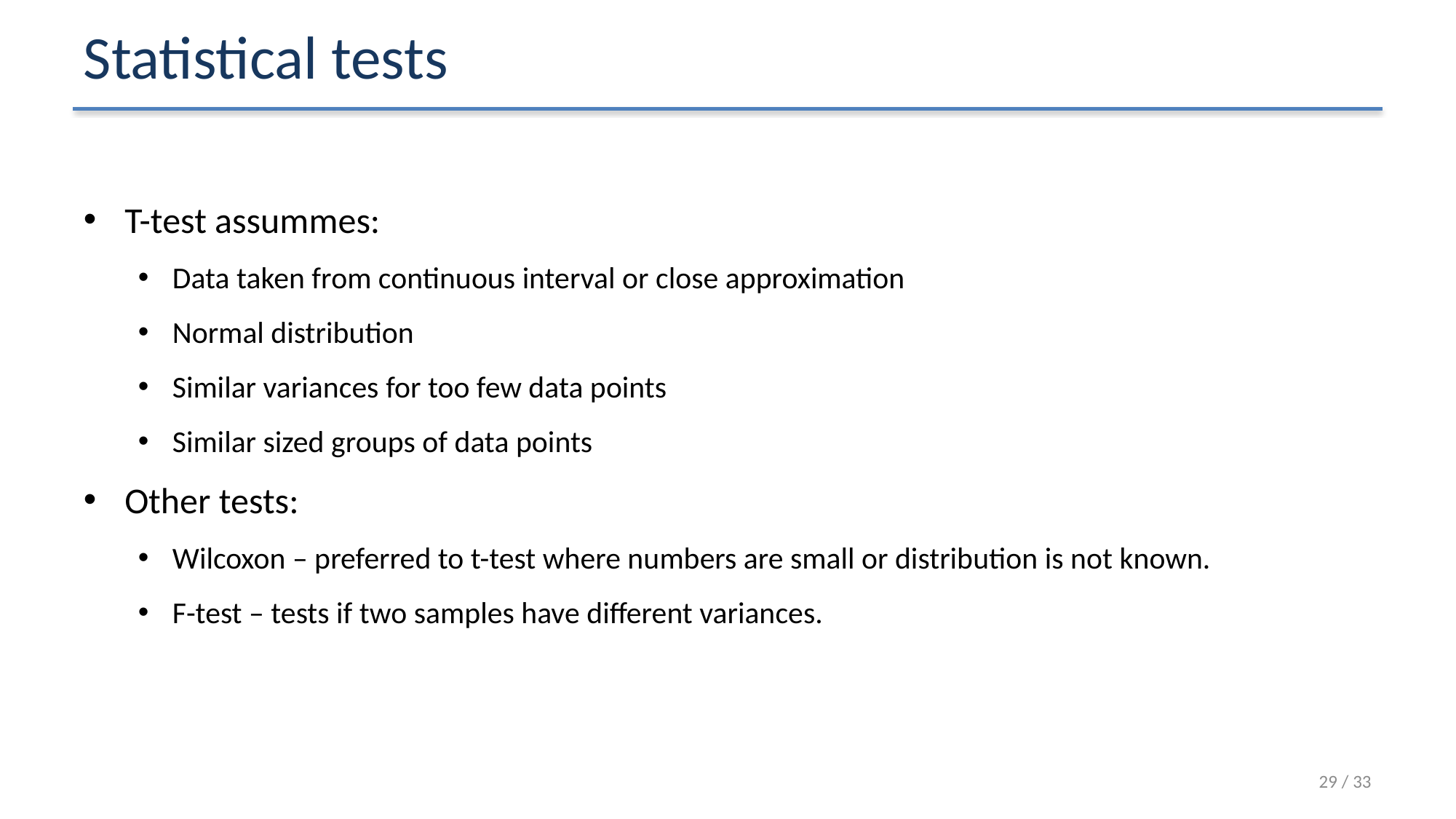

# Statistical tests
T-test assummes:
Data taken from continuous interval or close approximation
Normal distribution
Similar variances for too few data points
Similar sized groups of data points
Other tests:
Wilcoxon – preferred to t-test where numbers are small or distribution is not known.
F-test – tests if two samples have different variances.

29 / 33